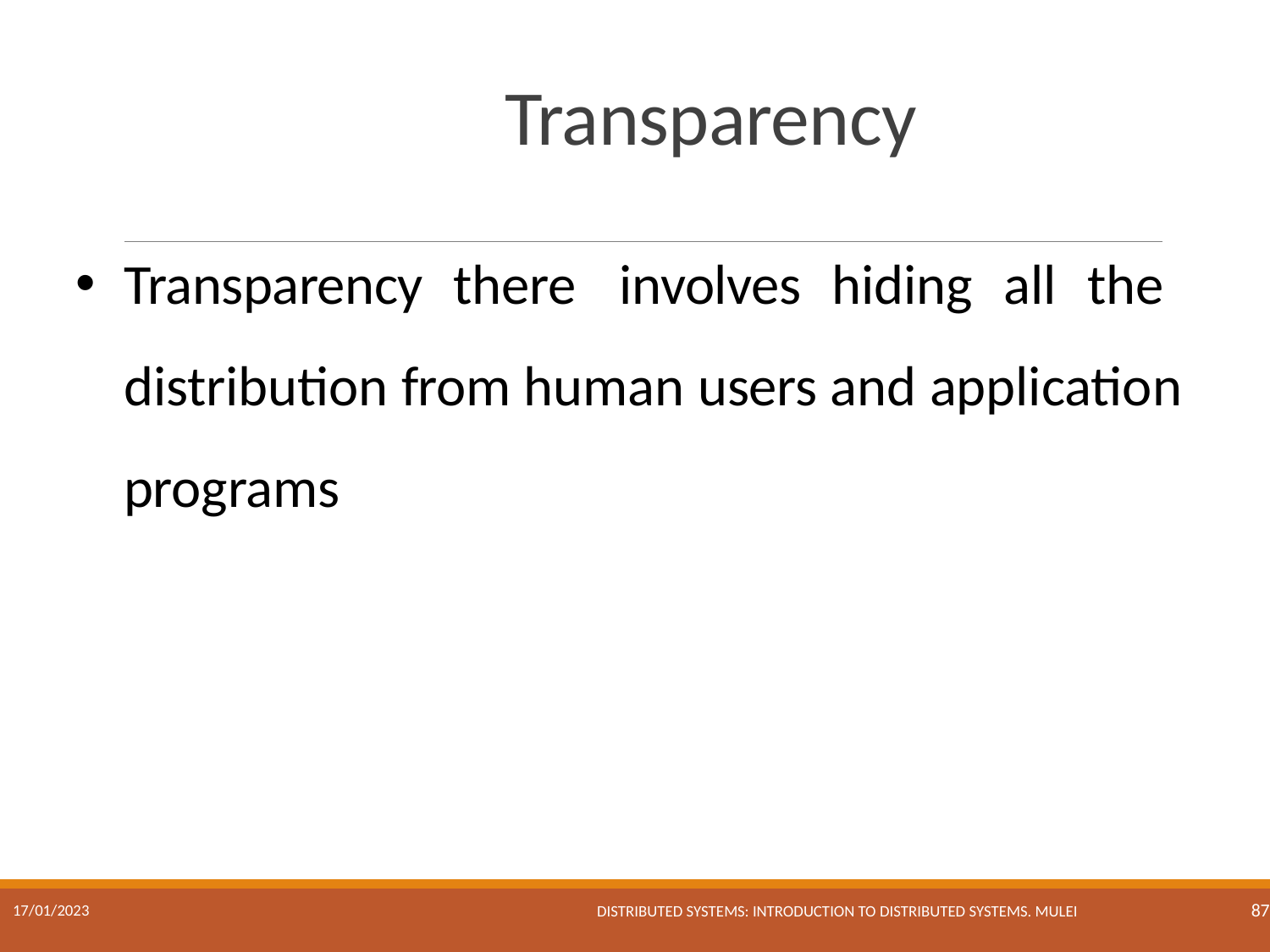

# Transparency
Transparency there involves hiding all the  distribution from human users and application  programs
Distributed Systems: Introduction to Distributed Systems. Mulei
17/01/2023
87